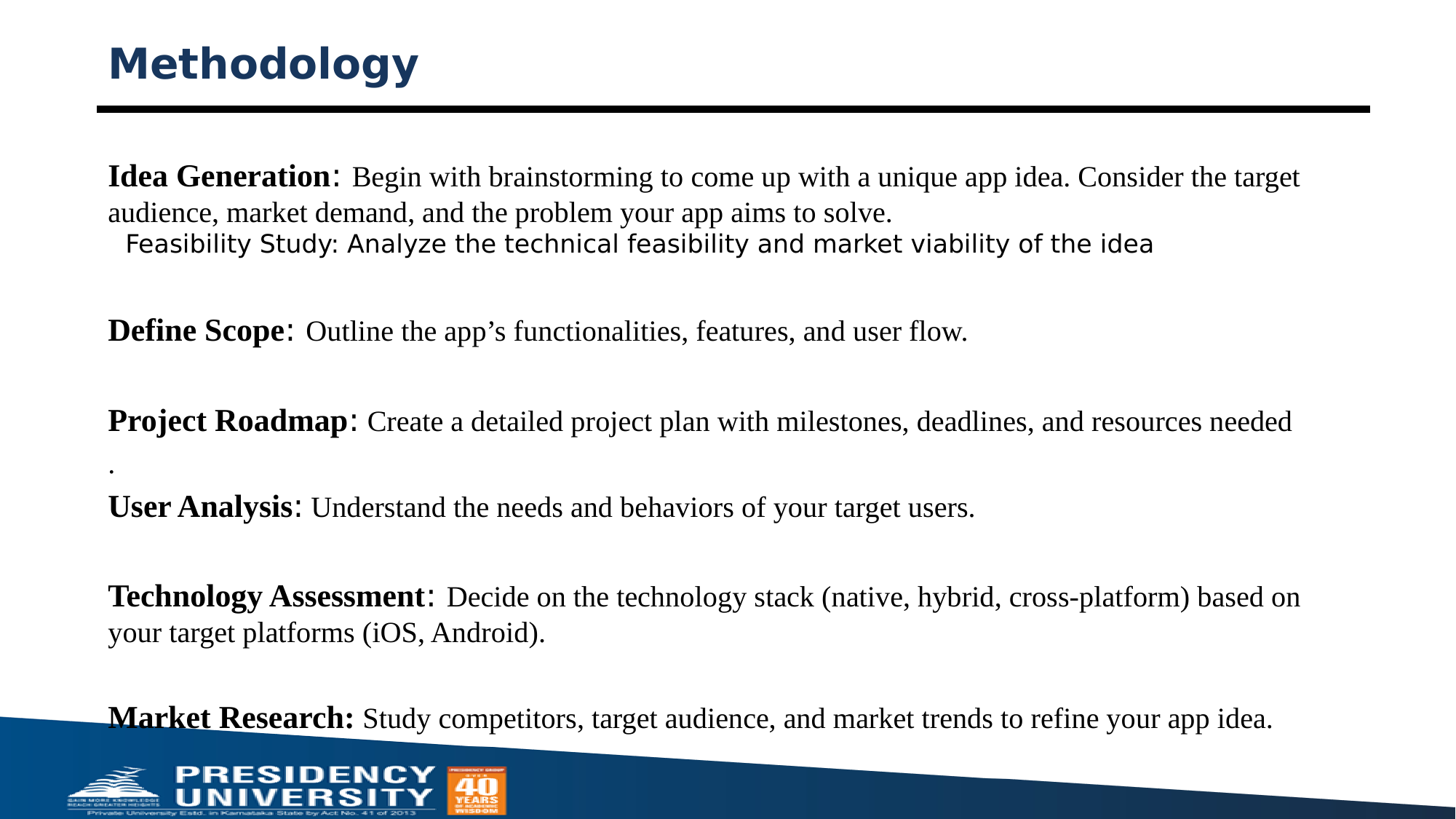

# Methodology
Idea Generation: Begin with brainstorming to come up with a unique app idea. Consider the target audience, market demand, and the problem your app aims to solve.
Feasibility Study: Analyze the technical feasibility and market viability of the idea

Define Scope: Outline the app’s functionalities, features, and user flow.

Project Roadmap: Create a detailed project plan with milestones, deadlines, and resources needed
.
User Analysis: Understand the needs and behaviors of your target users.

Technology Assessment: Decide on the technology stack (native, hybrid, cross-platform) based on your target platforms (iOS, Android).

Market Research: Study competitors, target audience, and market trends to refine your app idea.